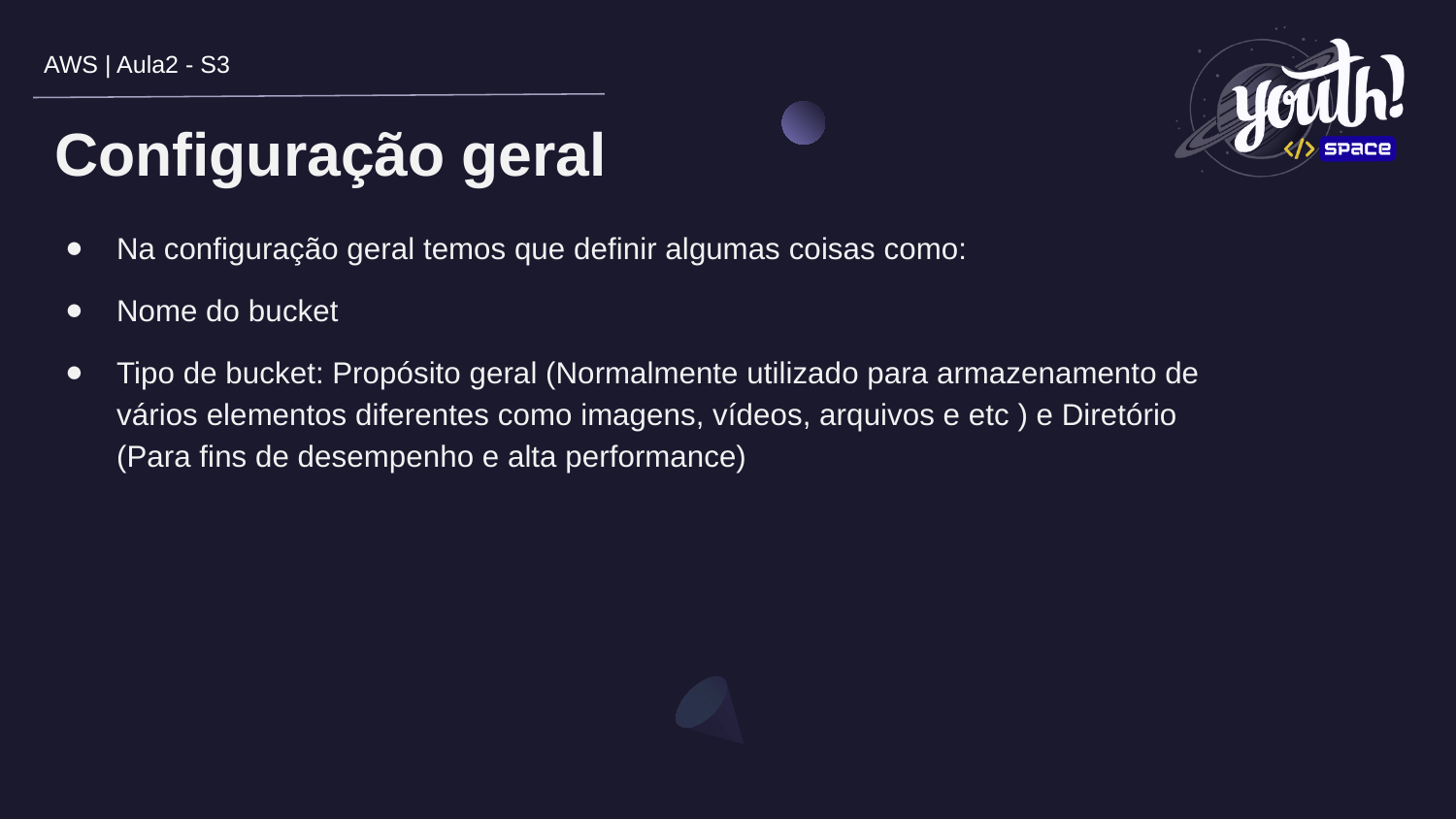

AWS | Aula2 - S3
# Configuração geral
Na configuração geral temos que definir algumas coisas como:
Nome do bucket
Tipo de bucket: Propósito geral (Normalmente utilizado para armazenamento de vários elementos diferentes como imagens, vídeos, arquivos e etc ) e Diretório (Para fins de desempenho e alta performance)